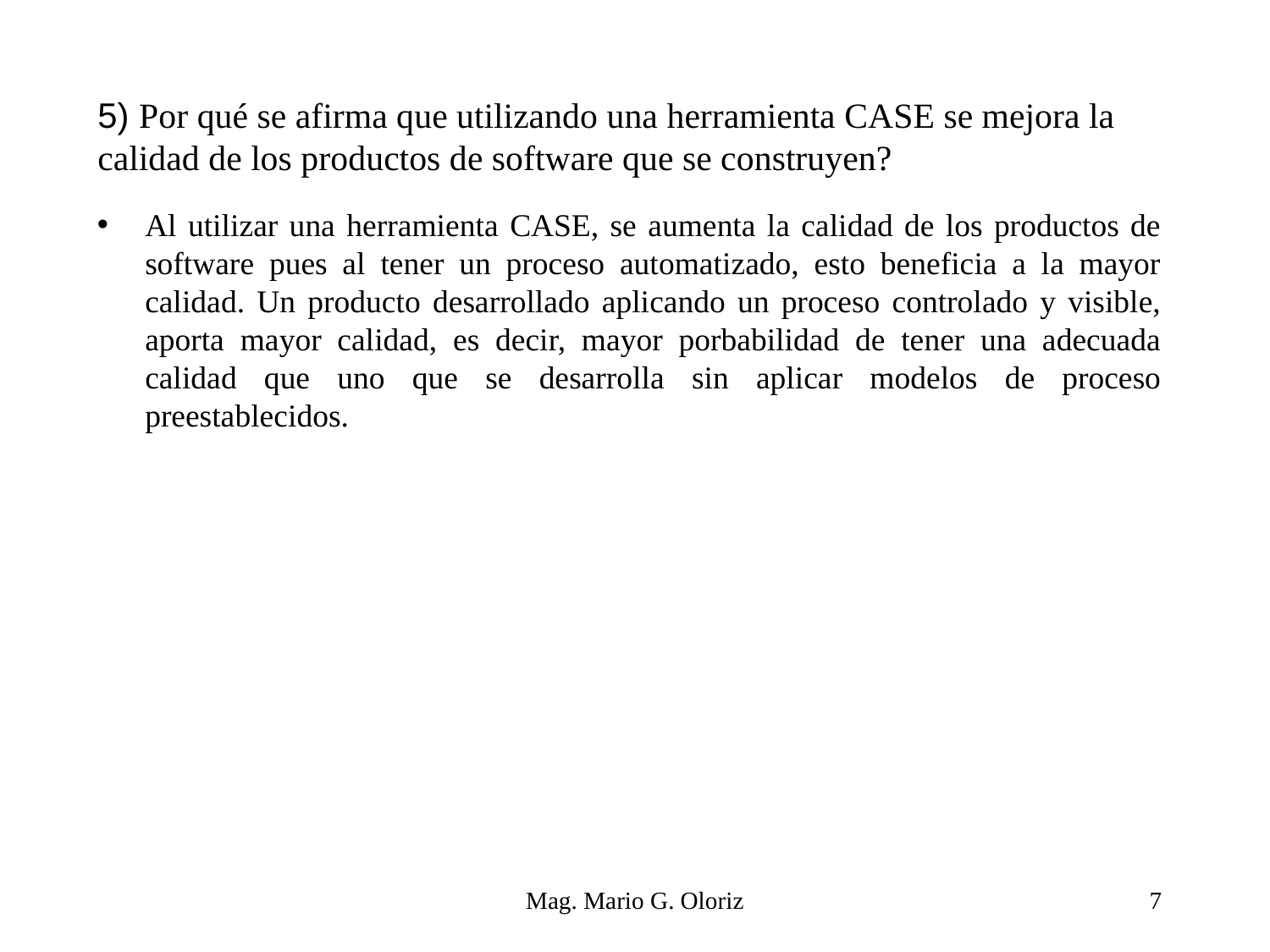

5) Por qué se afirma que utilizando una herramienta CASE se mejora la calidad de los productos de software que se construyen?

Al utilizar una herramienta CASE, se aumenta la calidad de los productos de software pues al tener un proceso automatizado, esto beneficia a la mayor calidad. Un producto desarrollado aplicando un proceso controlado y visible, aporta mayor calidad, es decir, mayor porbabilidad de tener una adecuada calidad que uno que se desarrolla sin aplicar modelos de proceso preestablecidos.
Mag. Mario G. Oloriz
7